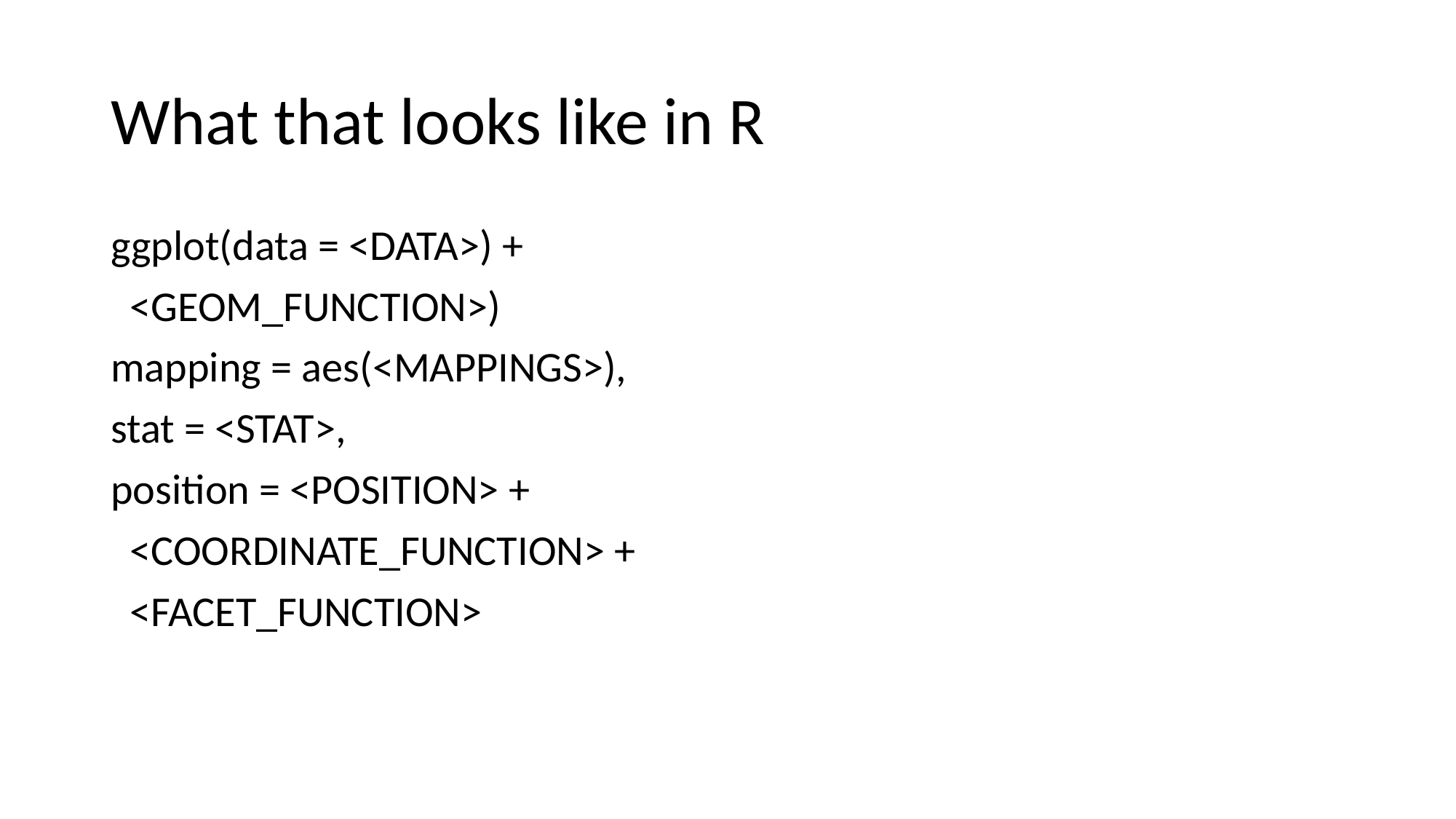

# What that looks like in R
ggplot(data = <DATA>) +
  <GEOM_FUNCTION>)
mapping = aes(<MAPPINGS>),
stat = <STAT>,
position = <POSITION> +
  <COORDINATE_FUNCTION> +
  <FACET_FUNCTION>